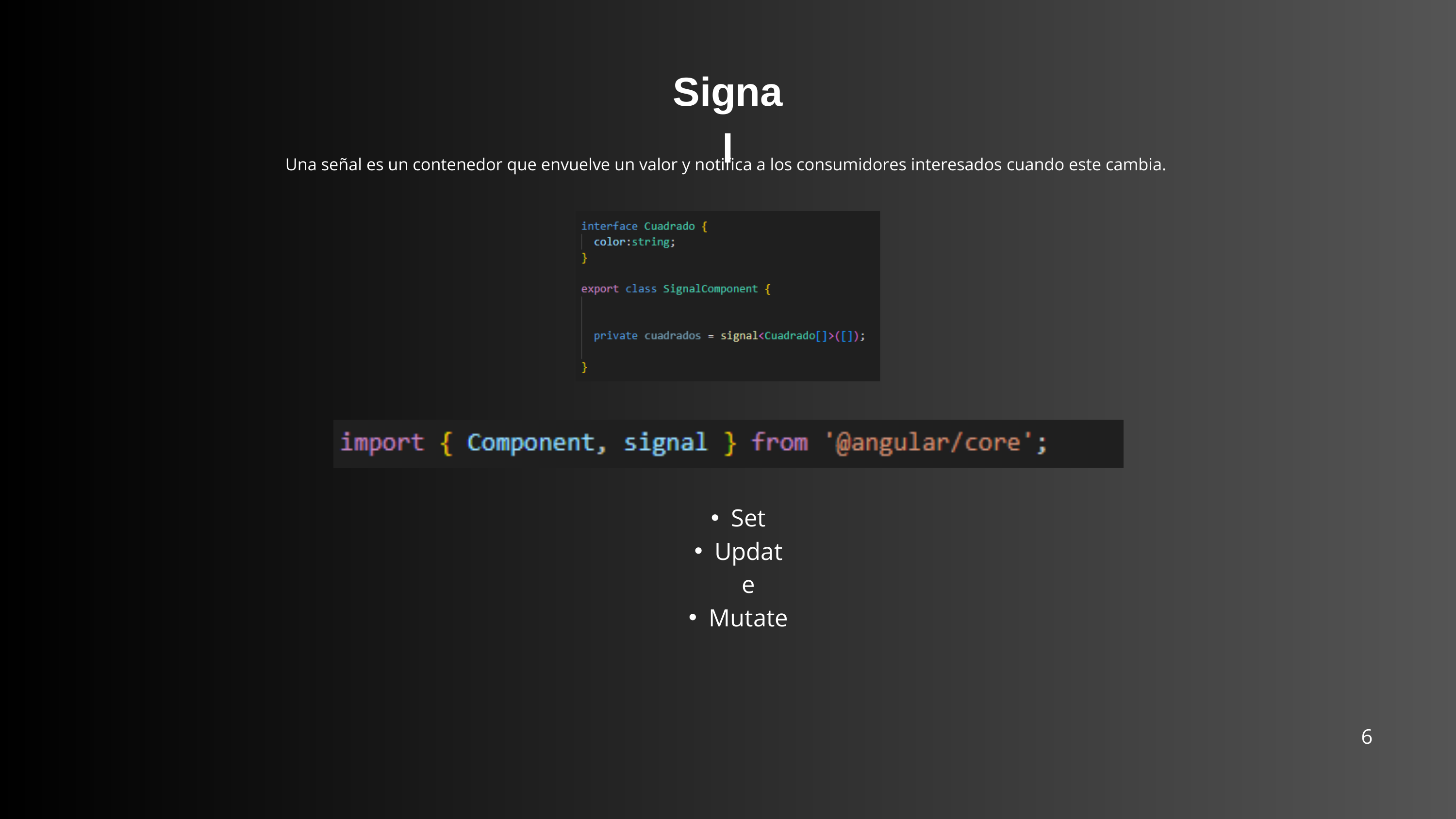

Signal
Una señal es un contenedor que envuelve un valor y notifica a los consumidores interesados ​​cuando este cambia.

Set
Update
Mutate
6